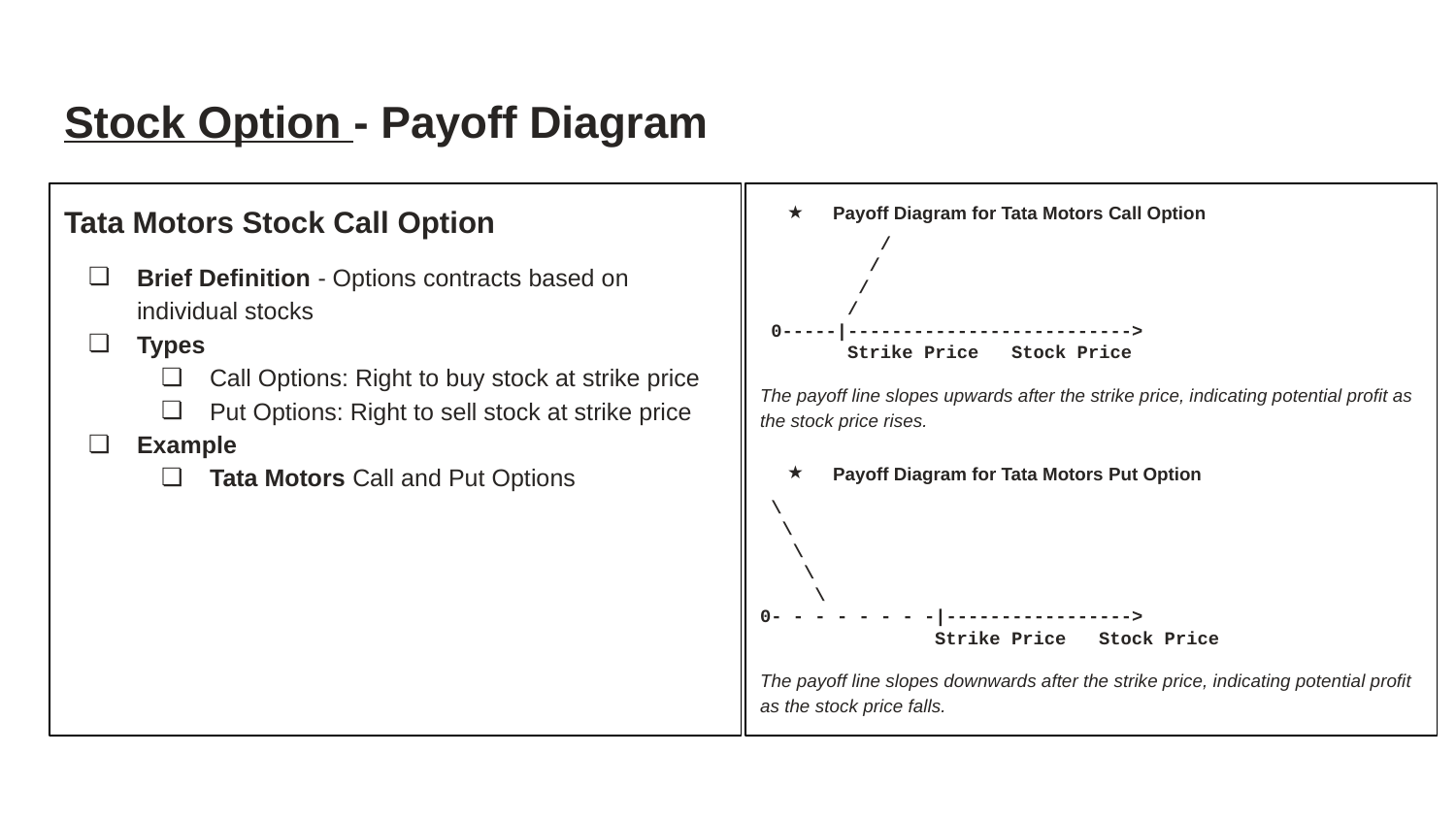

# Stock Option - Payoff Diagram
Tata Motors Stock Call Option
Brief Definition - Options contracts based on individual stocks
Types
Call Options: Right to buy stock at strike price
Put Options: Right to sell stock at strike price
Example
Tata Motors Call and Put Options

Payoff Diagram for Tata Motors Call Option
           /
          /
         /
        /
 0-----|-------------------------->
        Strike Price   Stock Price
The payoff line slopes upwards after the strike price, indicating potential profit as the stock price rises.
Payoff Diagram for Tata Motors Put Option
 \
  \
   \
    \
     \
0- - - - - - - -|----------------->
                Strike Price   Stock Price
The payoff line slopes downwards after the strike price, indicating potential profit as the stock price falls.